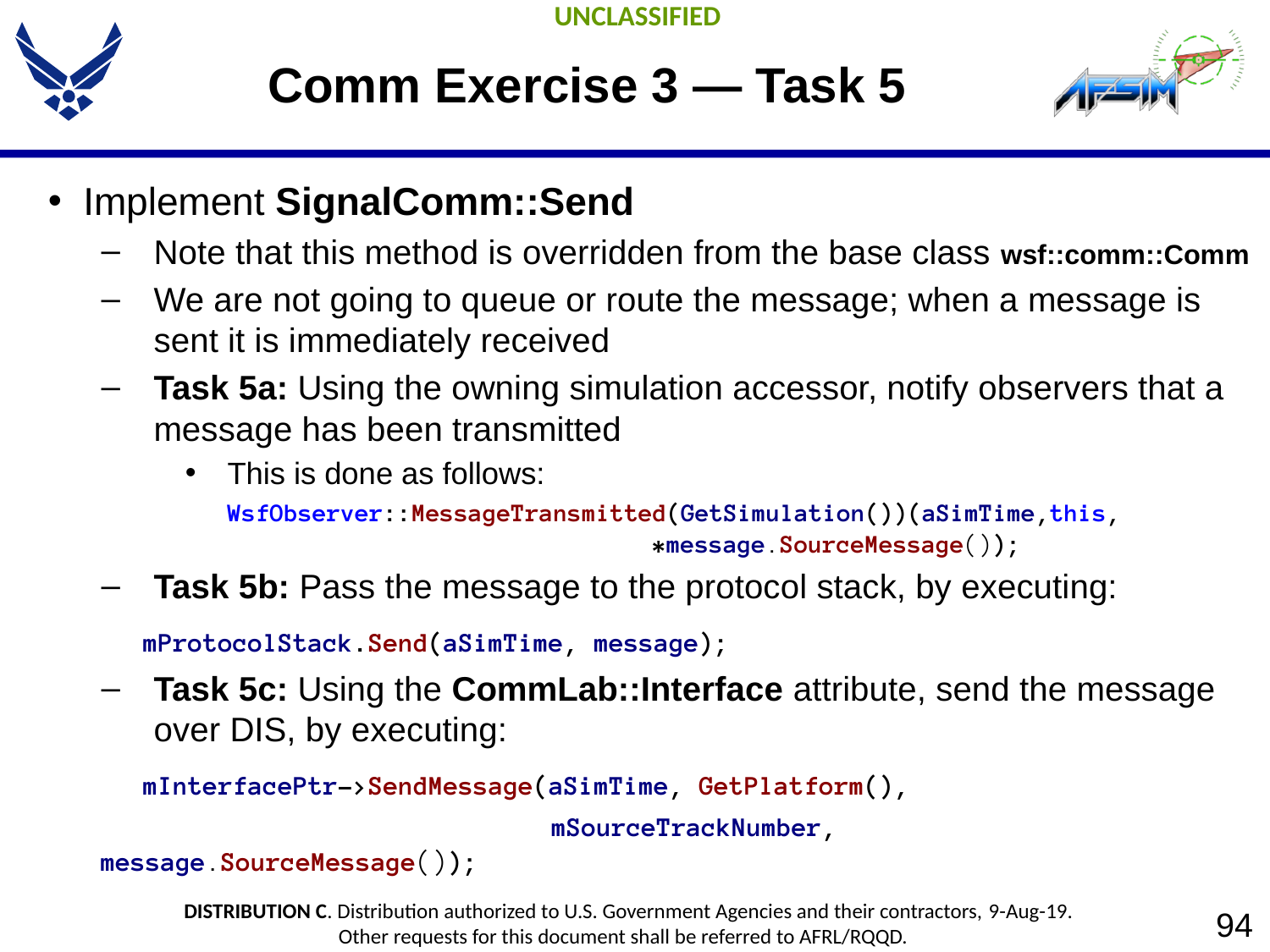

# Comm Exercise 3 — Task 5
Implement SignalComm::Send
Note that this method is overridden from the base class wsf::comm::Comm
We are not going to queue or route the message; when a message is sent it is immediately received
Task 5a: Using the owning simulation accessor, notify observers that a message has been transmitted
This is done as follows:
   WsfObserver::MessageTransmitted(GetSimulation())(aSimTime,this,                                         				*message.SourceMessage());
Task 5b: Pass the message to the protocol stack, by executing:
	  mProtocolStack.Send(aSimTime, message);
Task 5c: Using the CommLab::Interface attribute, send the message over DIS, by executing:
	  mInterfacePtr->SendMessage(aSimTime, GetPlatform(),
	                              mSourceTrackNumber, 					        message.SourceMessage());